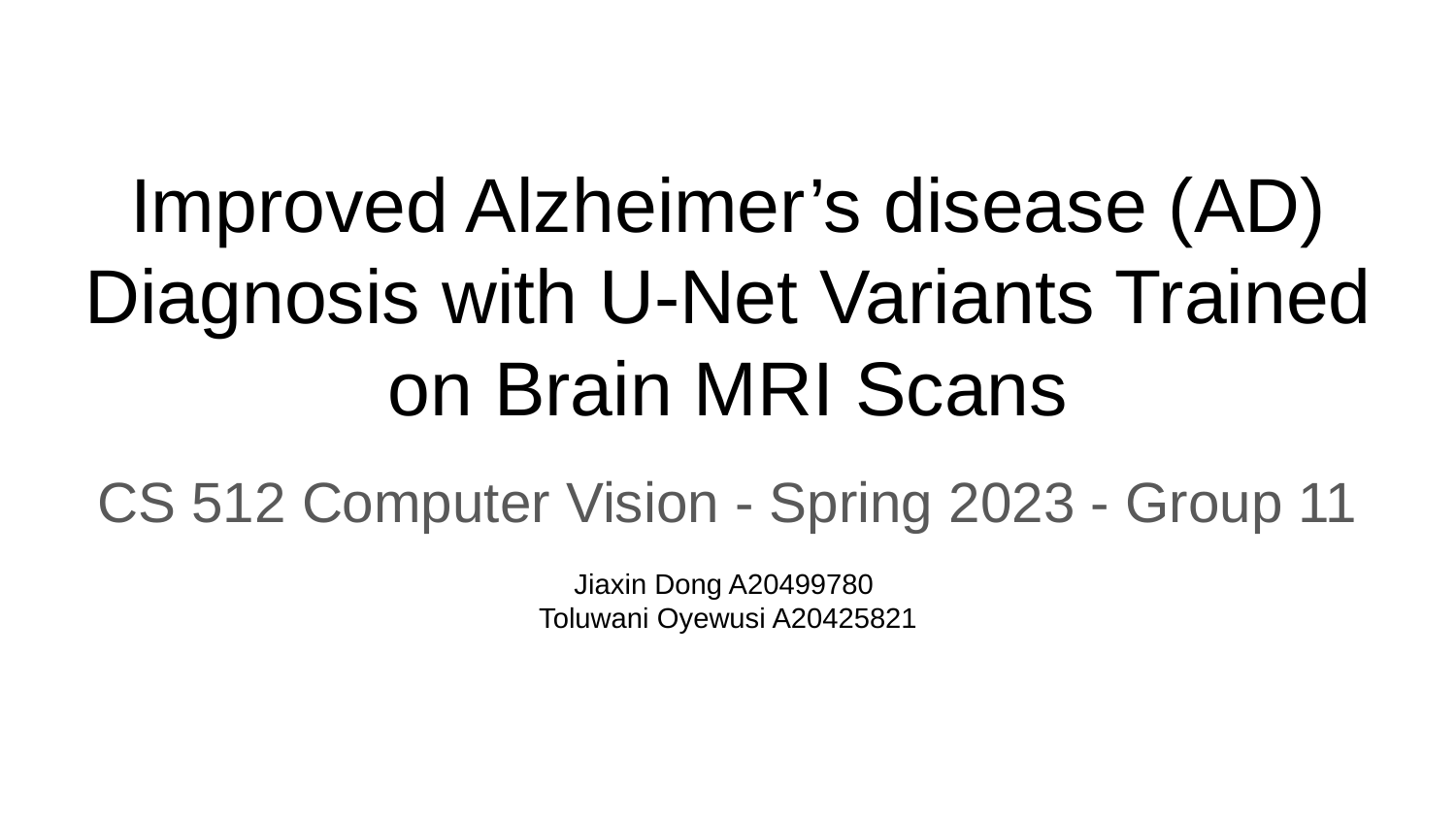

# Improved Alzheimer’s disease (AD) Diagnosis with U-Net Variants Trained on Brain MRI Scans
CS 512 Computer Vision - Spring 2023 - Group 11
Jiaxin Dong A20499780
Toluwani Oyewusi A20425821